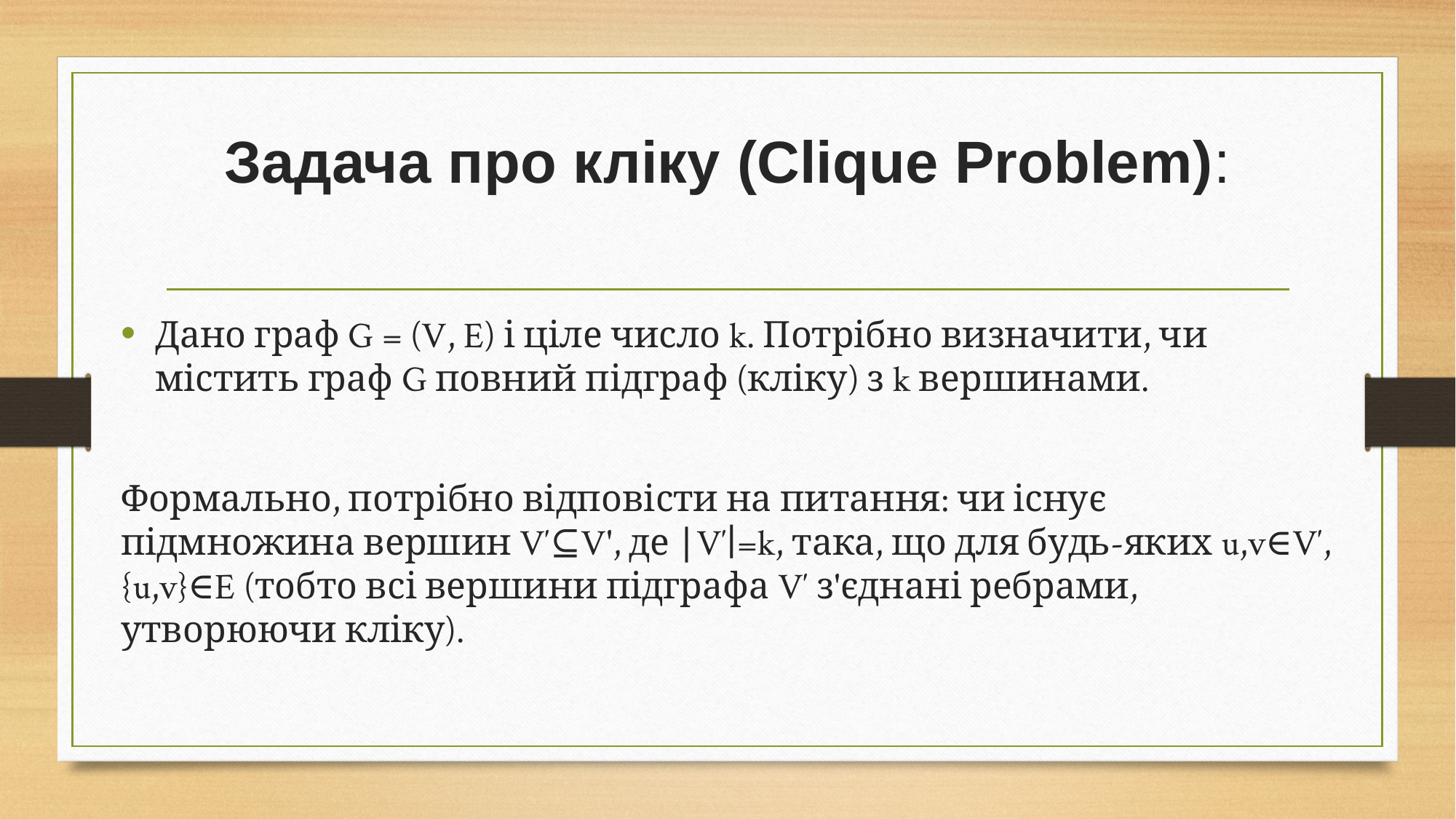

# Задача про кліку (Clique Problem):
Дано граф G = (V, E) і ціле число k. Потрібно визначити, чи містить граф G повний підграф (кліку) з k вершинами.

Формально, потрібно відповісти на питання: чи існує підмножина вершин V′⊆V', де ∣V′∣=k, така, що для будь-яких u,v∈V′, {u,v}∈E (тобто всі вершини підграфа V′ з'єднані ребрами, утворюючи кліку).